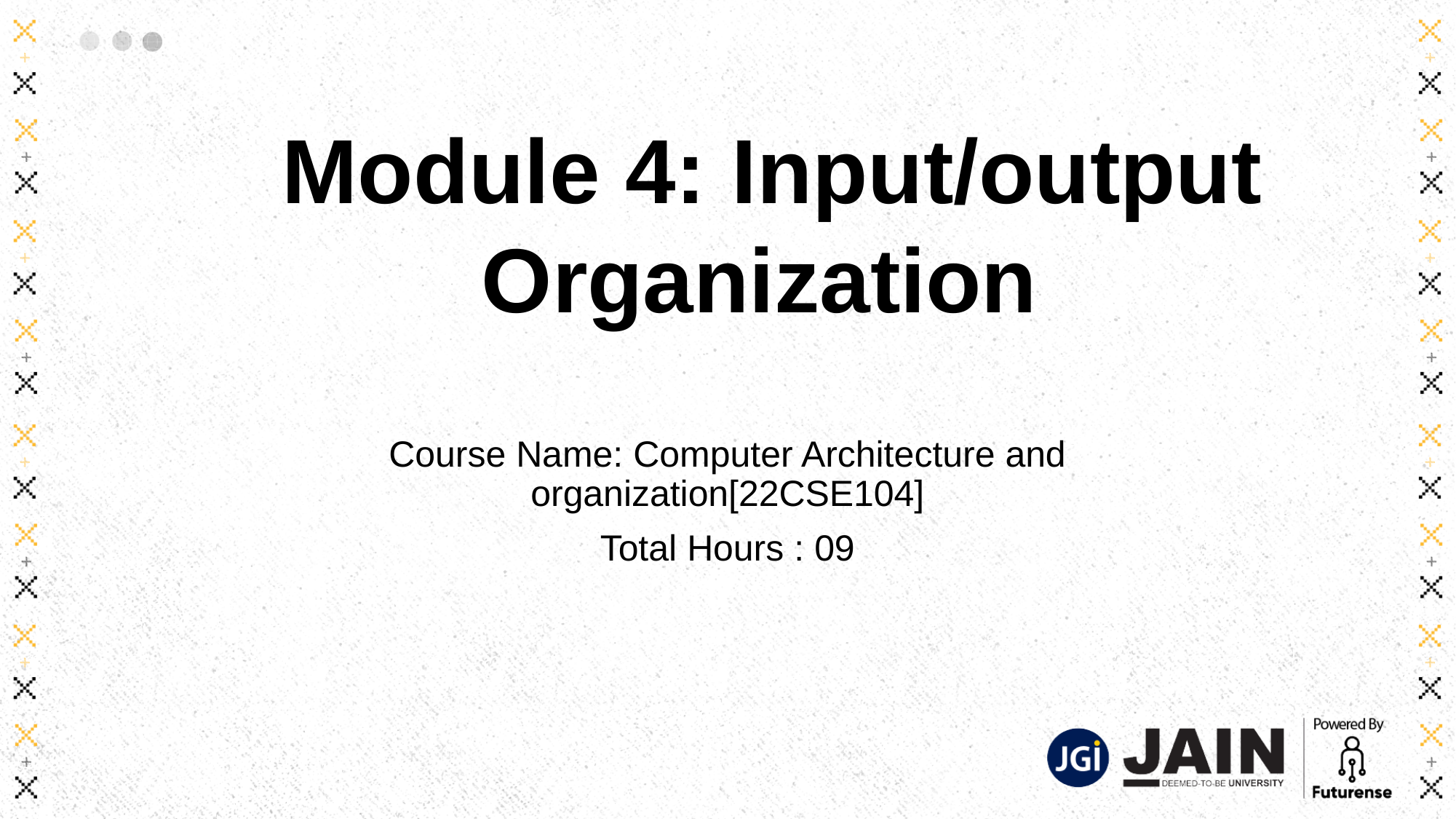

# Module 4: Input/output Organization
Course Name: Computer Architecture and organization[22CSE104]
Total Hours : 09